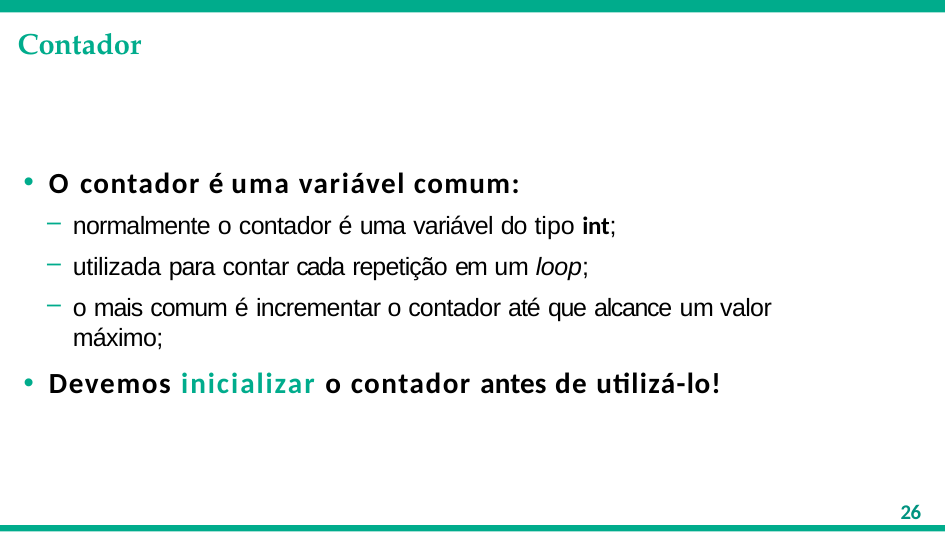

# Contador
O contador é uma variável comum:
normalmente o contador é uma variável do tipo int;
utilizada para contar cada repetição em um loop;
o mais comum é incrementar o contador até que alcance um valor máximo;
Devemos inicializar o contador antes de utilizá-lo!
26